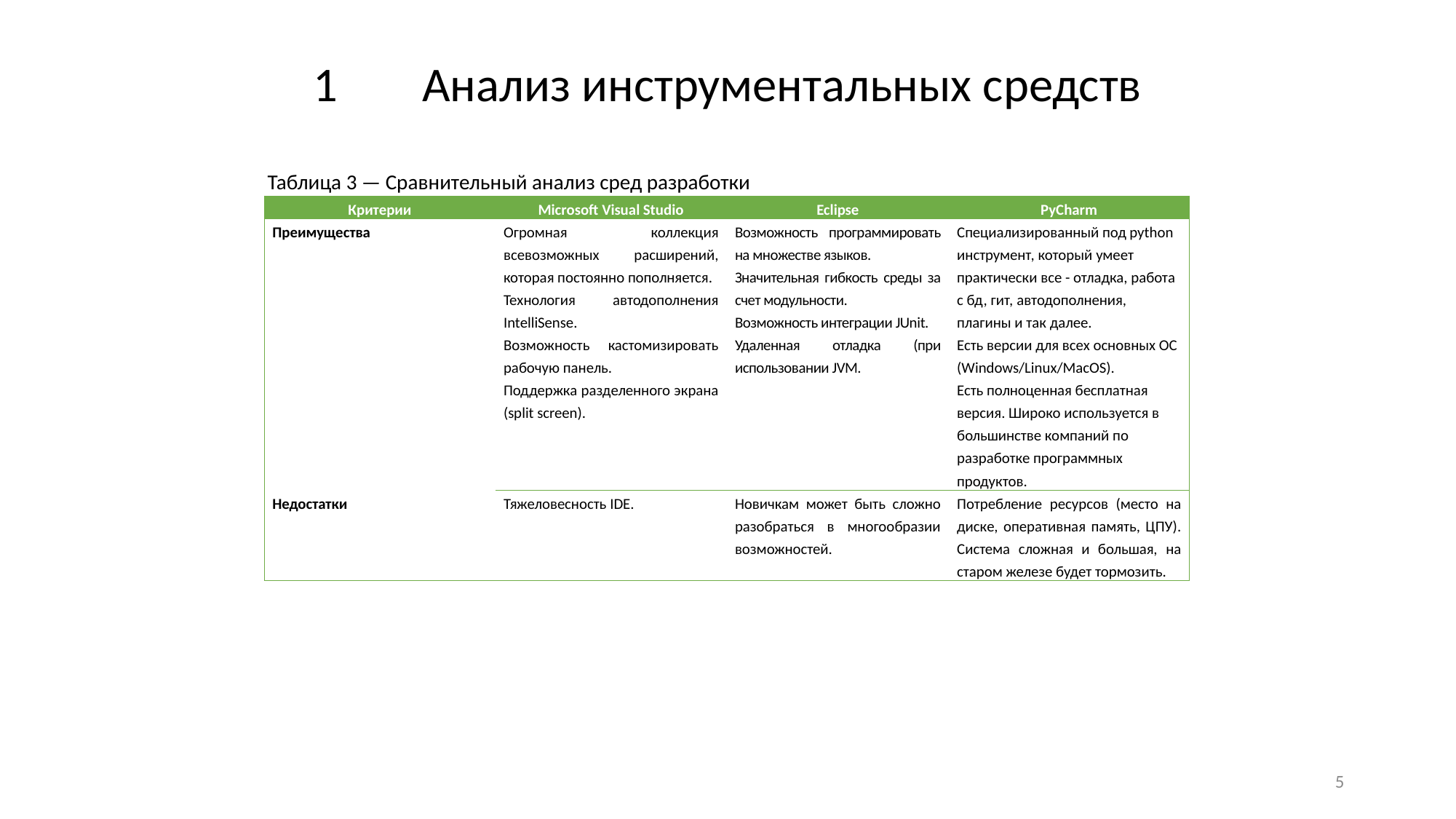

# 1	Анализ инструментальных средств
Таблица 3 — Сравнительный анализ сред разработки
| Критерии | Microsoft Visual Studio | Eclipse | PyCharm |
| --- | --- | --- | --- |
| Преимущества | Огромная коллекция всевозможных расширений, которая постоянно пополняется. Технология автодополнения IntelliSense. Возможность кастомизировать рабочую панель. Поддержка разделенного экрана (split screen). | Возможность программировать на множестве языков. Значительная гибкость среды за счет модульности. Возможность интеграции JUnit. Удаленная отладка (при использовании JVM. | Специализированный под python инструмент, который умеет практически все - отладка, работа с бд, гит, автодополнения, плагины и так далее. Есть версии для всех основных ОС (Windows/Linux/MacOS). Есть полноценная бесплатная версия. Широко используется в большинстве компаний по разработке программных продуктов. |
| Недостатки | Тяжеловесность IDE. | Новичкам может быть сложно разобраться в многообразии возможностей. | Потребление ресурсов (место на диске, оперативная память, ЦПУ). Система сложная и большая, на старом железе будет тормозить. |
5